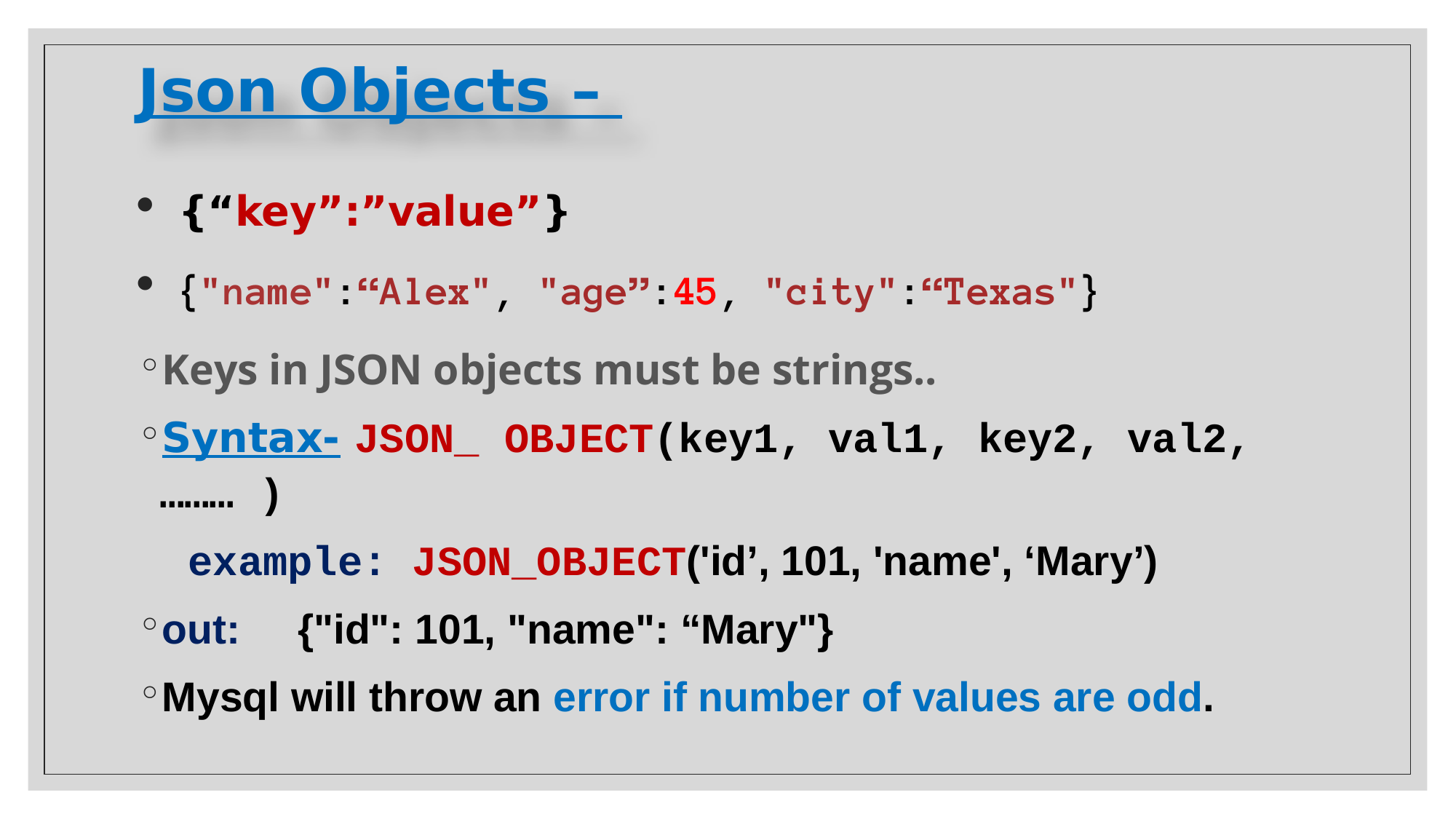

# Json Objects –
{“key”:”value”}
{"name":“Alex", "age”:45, "city":“Texas"}
Keys in JSON objects must be strings..
Syntax- JSON_ OBJECT(key1, val1, key2, val2,……… )
  example: JSON_OBJECT('id’, 101, 'name', ‘Mary’)
out:     {"id": 101, "name": “Mary"}
Mysql will throw an error if number of values are odd.